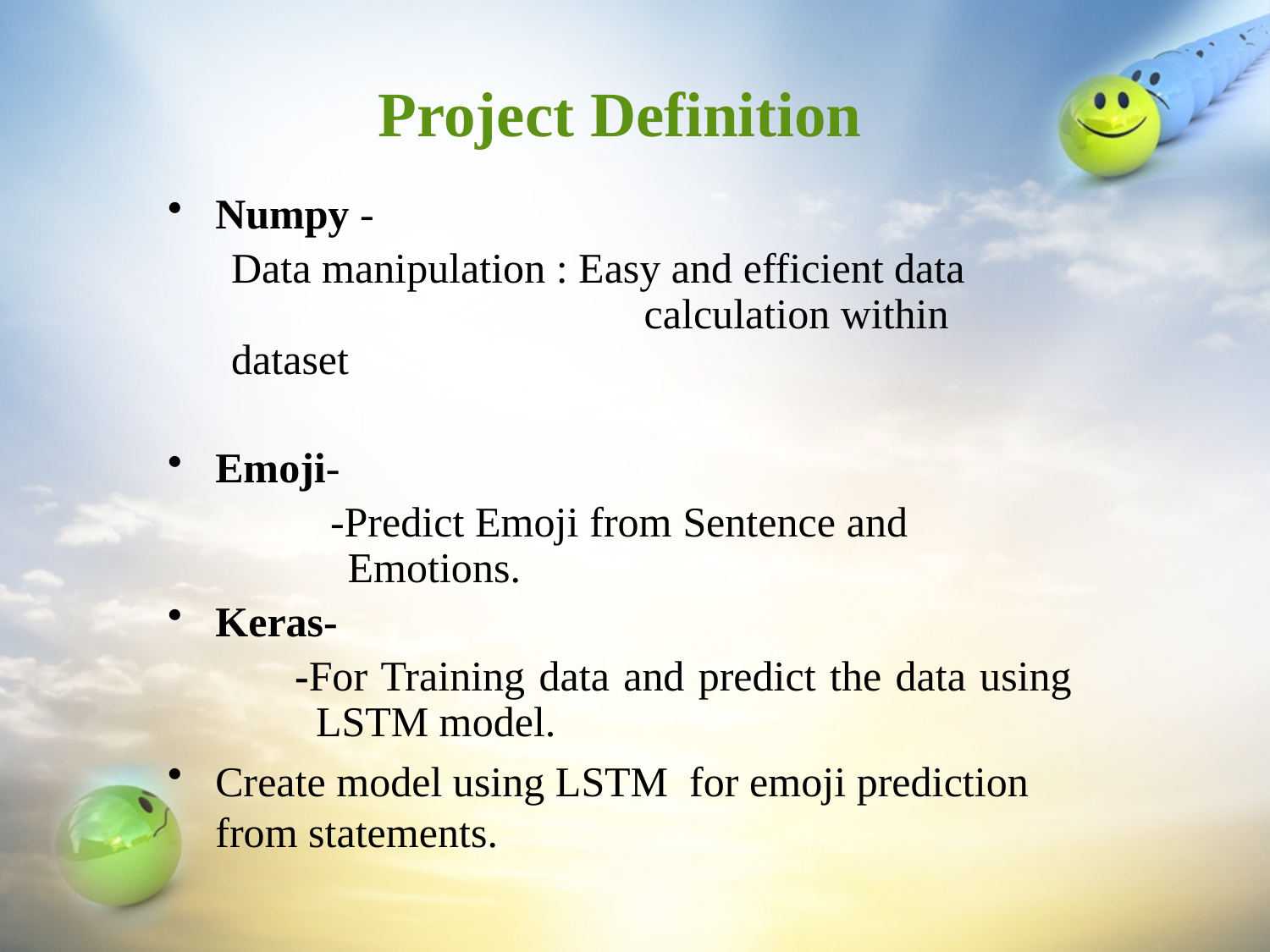

# Project Definition
Numpy -
Data manipulation : Easy and efficient data            			   calculation within dataset

Emoji-
               -Predict Emoji from Sentence and 		     	     Emotions.
Keras-
	-For Training data and predict the data using 	  LSTM model.
Create model using LSTM  for emoji prediction from statements.